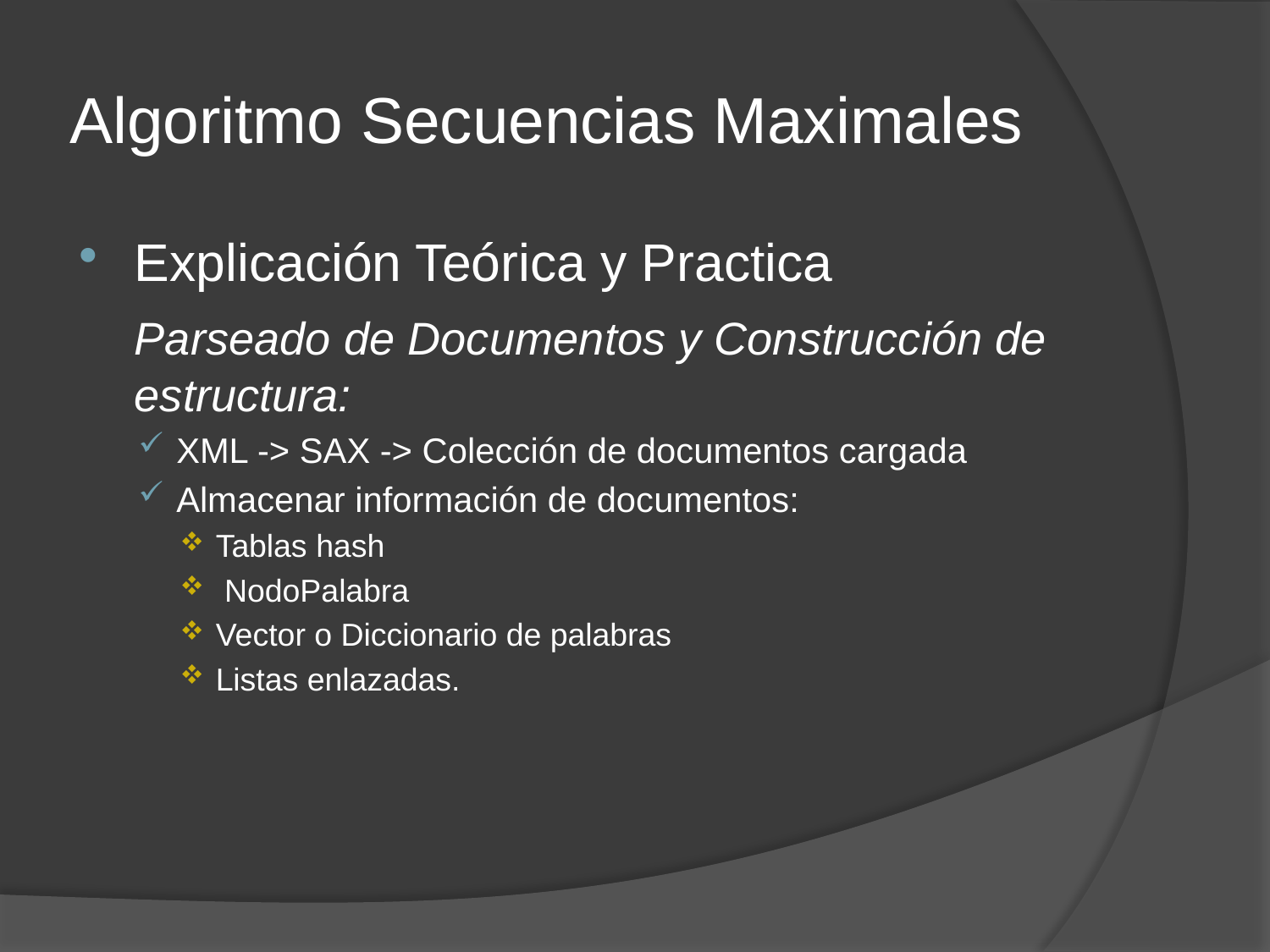

# Algoritmo Secuencias Maximales
Explicación Teórica y Practica
	Parseado de Documentos y Construcción de estructura:
XML -> SAX -> Colección de documentos cargada
Almacenar información de documentos:
Tablas hash
 NodoPalabra
Vector o Diccionario de palabras
Listas enlazadas.